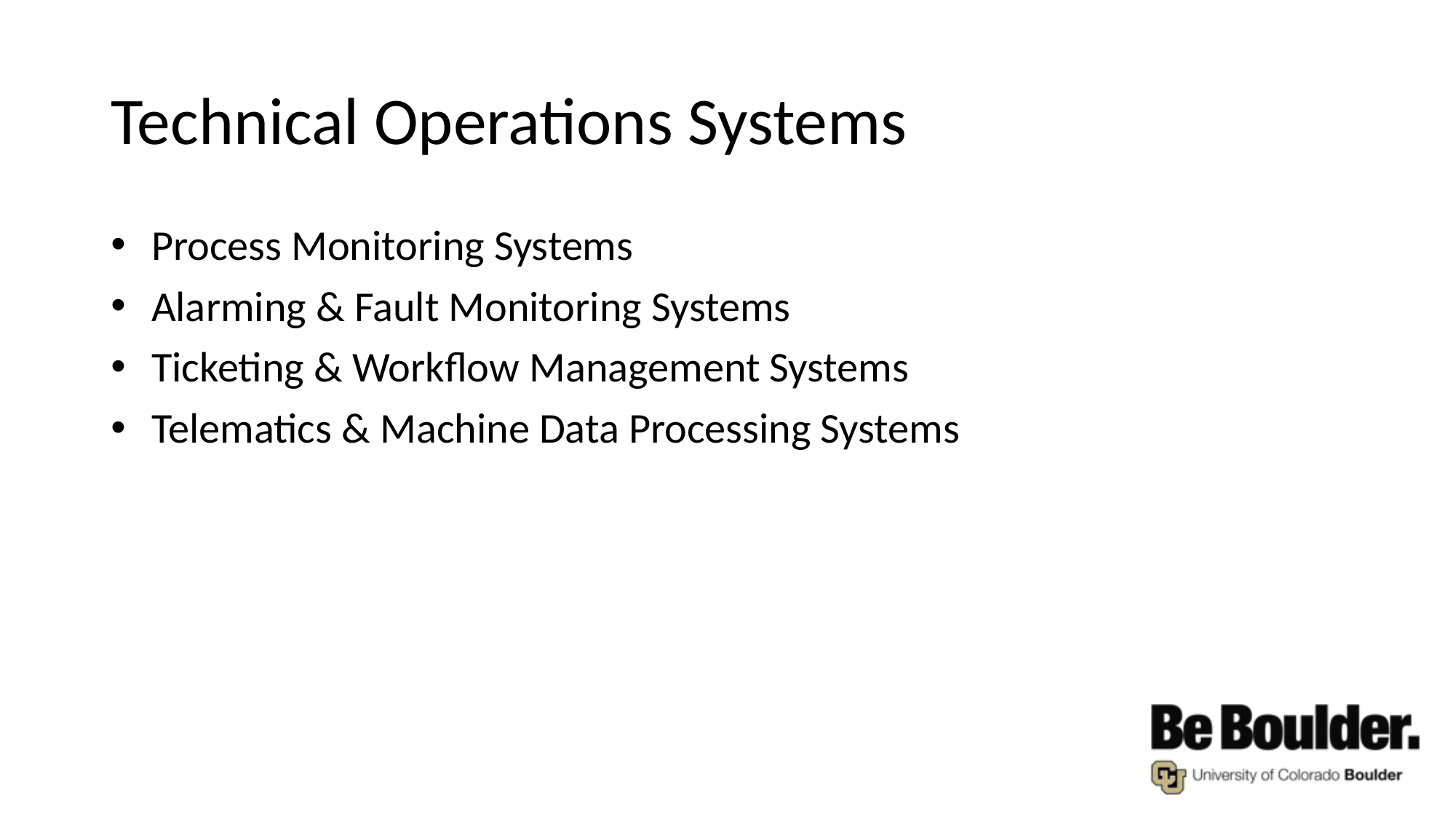

# Technical Operations Systems
Process Monitoring Systems
Alarming & Fault Monitoring Systems
Ticketing & Workflow Management Systems
Telematics & Machine Data Processing Systems